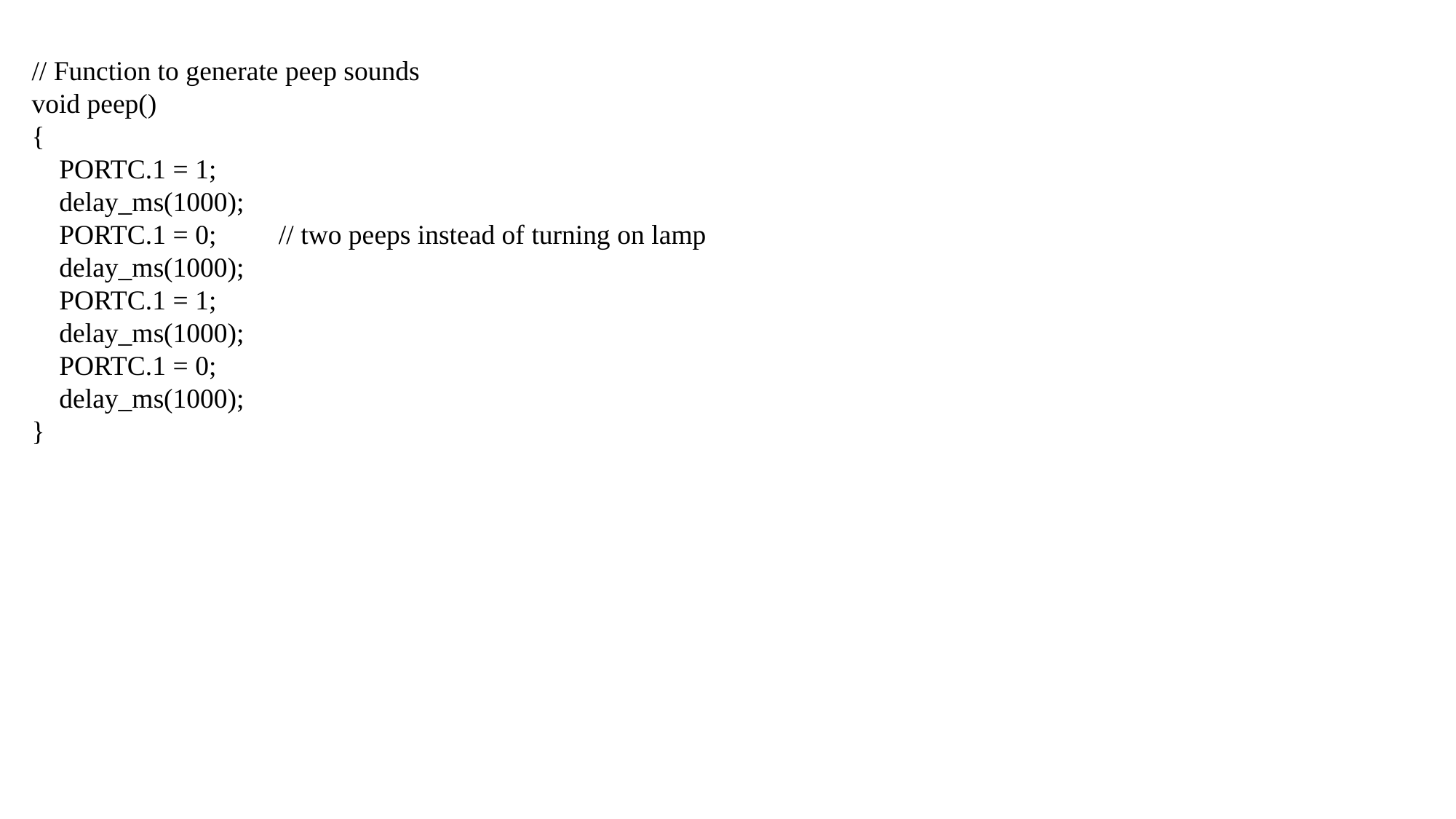

// Function to generate peep sounds
void peep()
{
    PORTC.1 = 1;
    delay_ms(1000);
    PORTC.1 = 0;         // two peeps instead of turning on lamp
    delay_ms(1000);
    PORTC.1 = 1;
    delay_ms(1000);
    PORTC.1 = 0;
    delay_ms(1000);
}